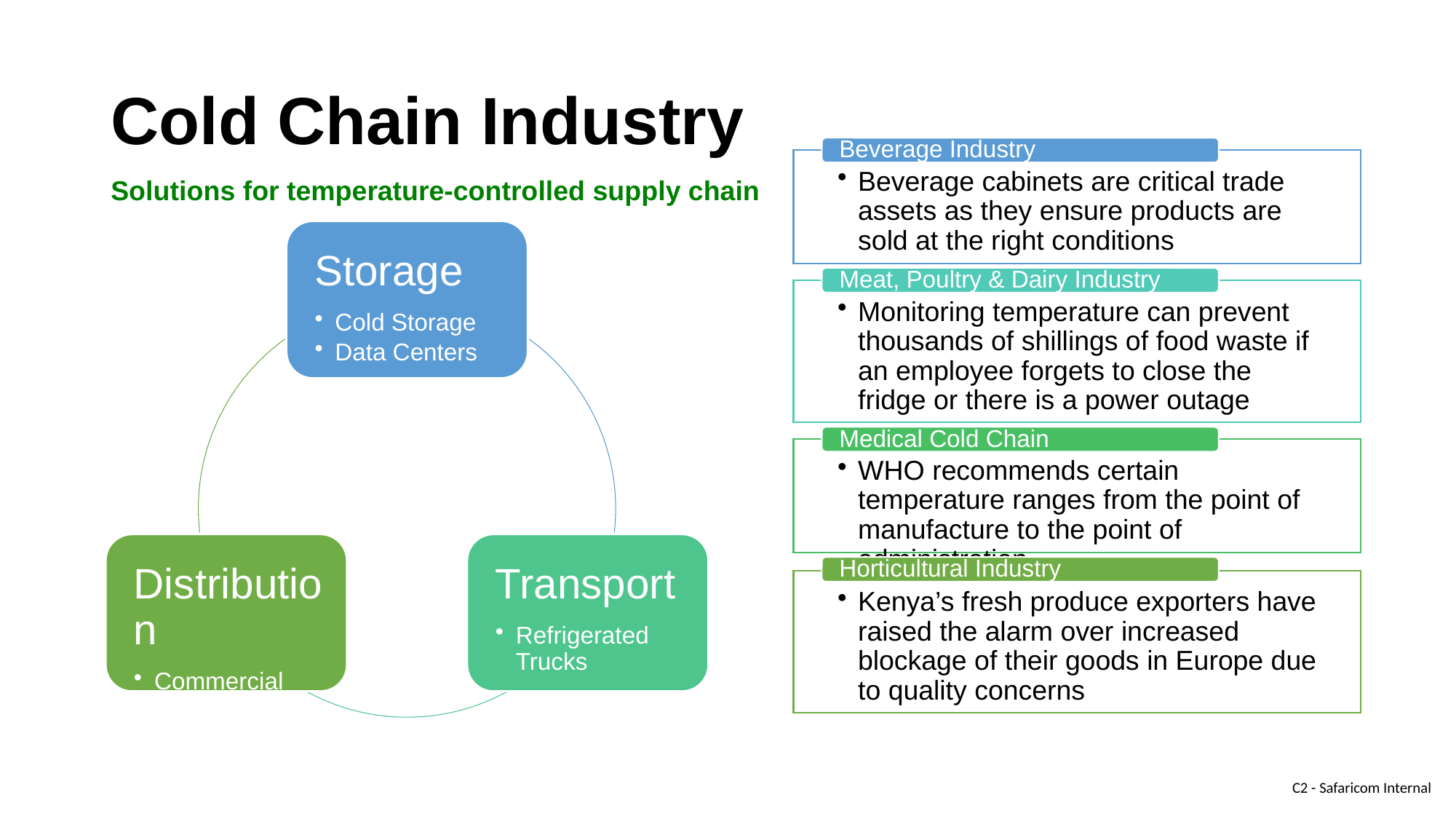

# Cold Chain Industry
Beverage cabinets are critical trade assets as they ensure products are sold at the right conditions
Beverage Industry
Monitoring temperature can prevent thousands of shillings of food waste if an employee forgets to close the fridge or there is a power outage
Meat, Poultry & Dairy Industry
WHO recommends certain temperature ranges from the point of manufacture to the point of administration
Medical Cold Chain
Kenya’s fresh produce exporters have raised the alarm over increased blockage of their goods in Europe due to quality concerns
Horticultural Industry
Solutions for temperature-controlled supply chain
Storage
Cold Storage
Data Centers
Transport
Refrigerated Trucks
Distribution
Commercial Coolers/Fridges
Self Service Display Units